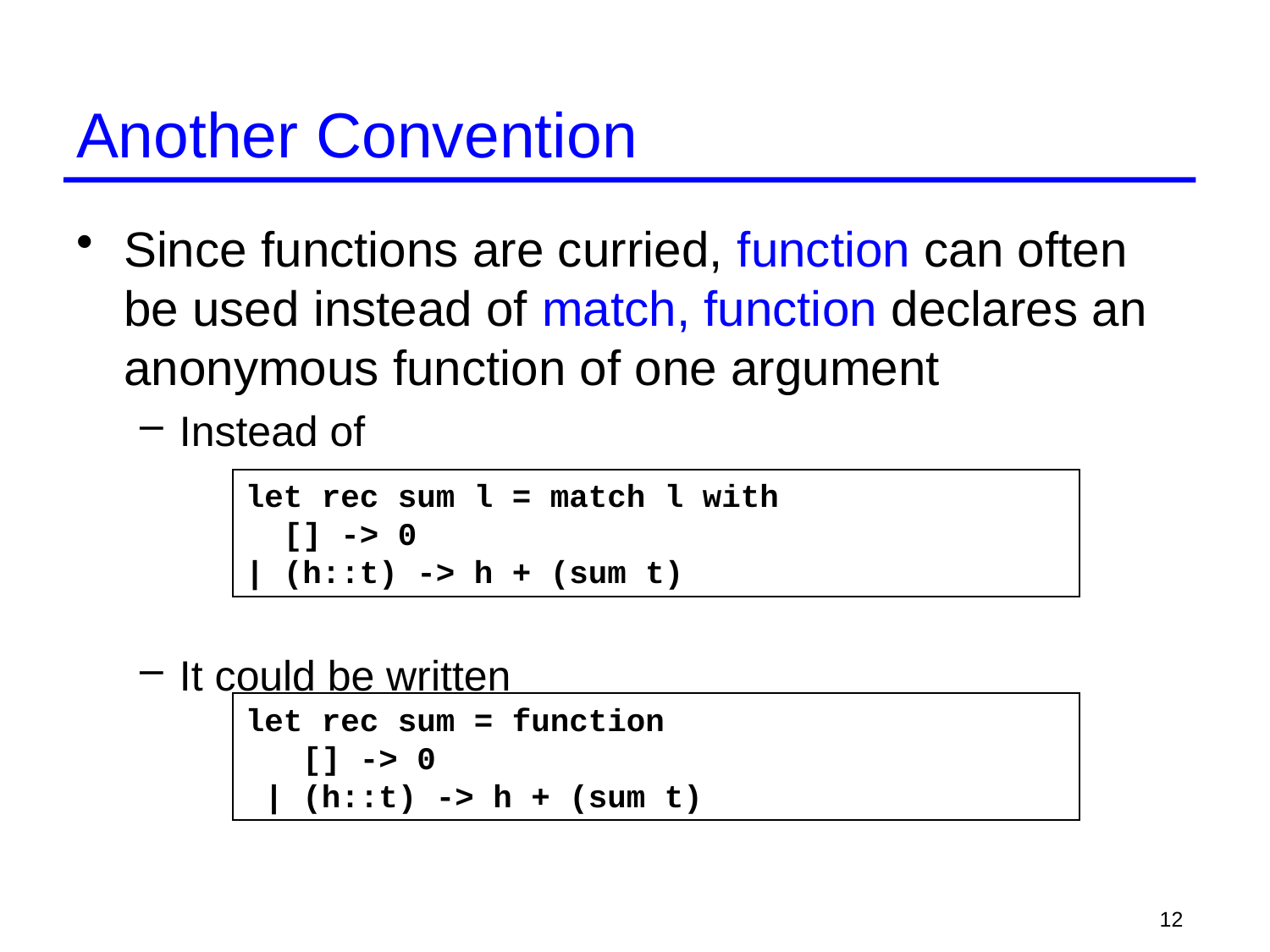

# Another Convention
Since functions are curried, function can often be used instead of match, function declares an anonymous function of one argument
Instead of

It could be written
let rec sum l = match l with
  [] -> 0
| (h::t) -> h + (sum t)
let rec sum = function
   [] -> 0
 | (h::t) -> h + (sum t)
12